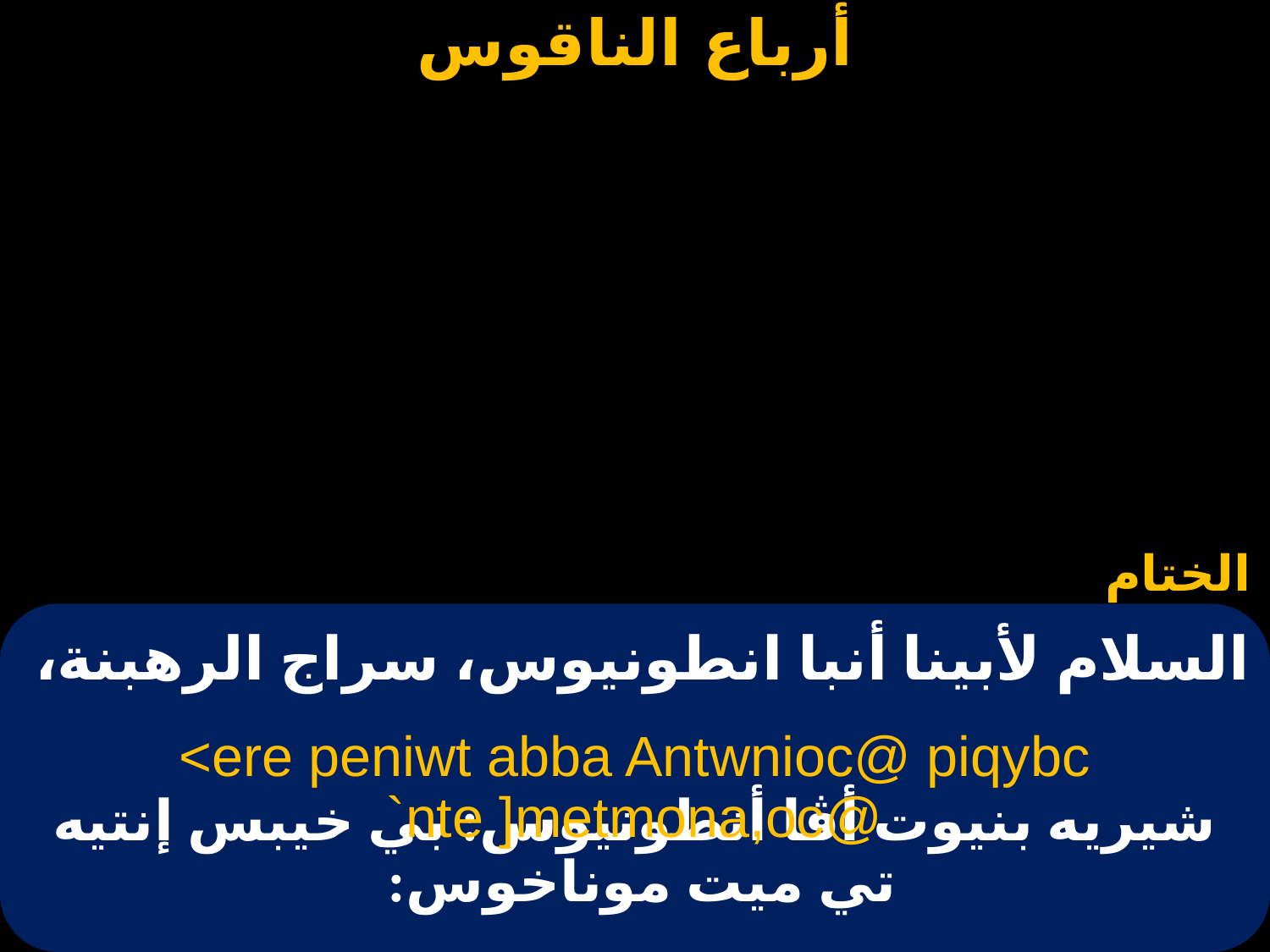

الختام
# السلام لأبينا أنبا انطونيوس، سراج الرهبنة،
<ere peniwt abba Antwnioc@ piqybc `nte ]metmona,oc@
شيريه بنيوت أڤا أنطونيوس: بي خيبس إنتيه تي ميت موناخوس: